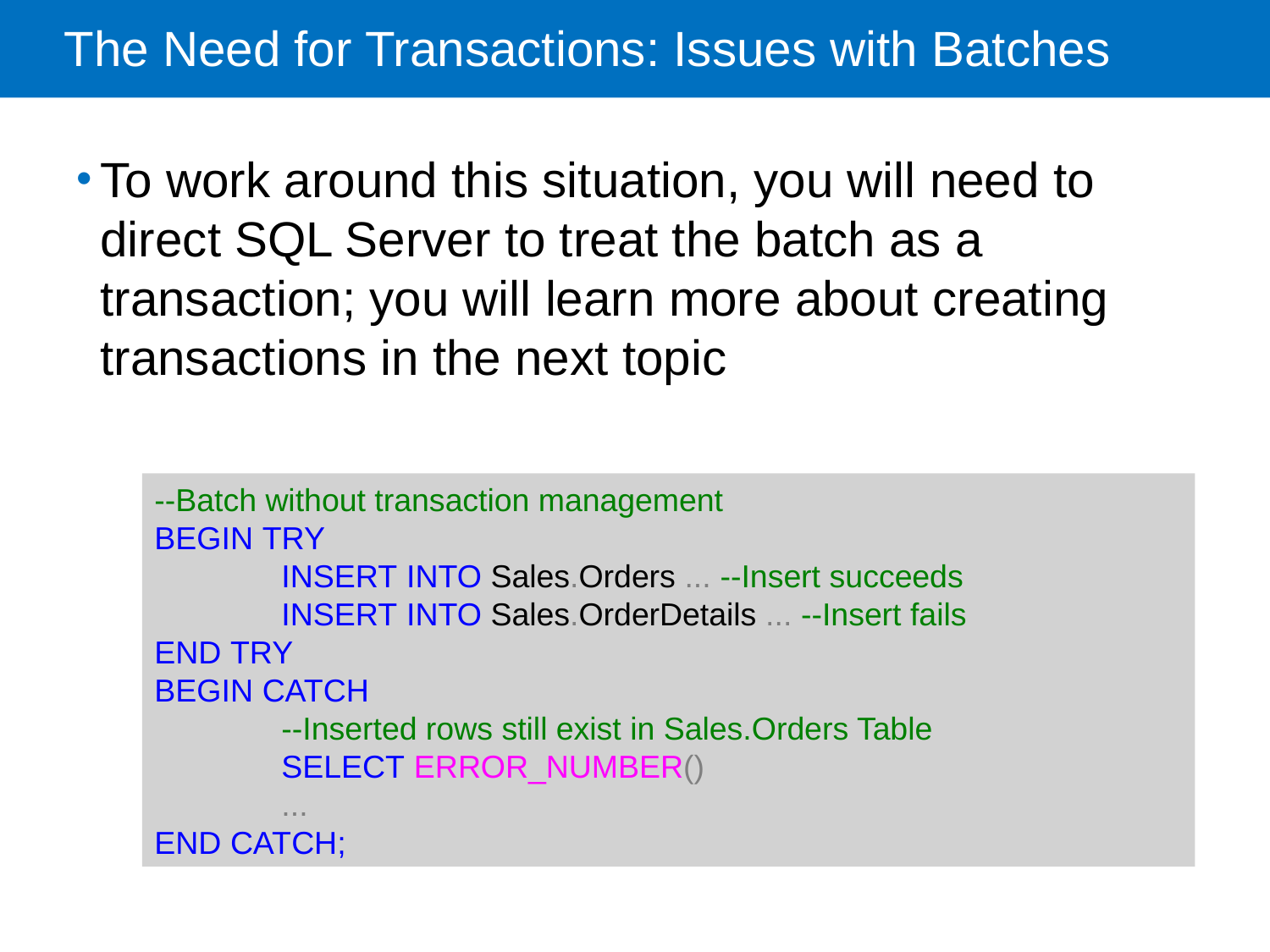

# The Need for Transactions: Issues with Batches
To work around this situation, you will need to direct SQL Server to treat the batch as a transaction; you will learn more about creating transactions in the next topic

--Batch without transaction management
BEGIN TRY
	INSERT INTO Sales.Orders ... --Insert succeeds
	INSERT INTO Sales.OrderDetails ... --Insert fails
END TRY
BEGIN CATCH
	--Inserted rows still exist in Sales.Orders Table
	SELECT ERROR_NUMBER()
	...
END CATCH;